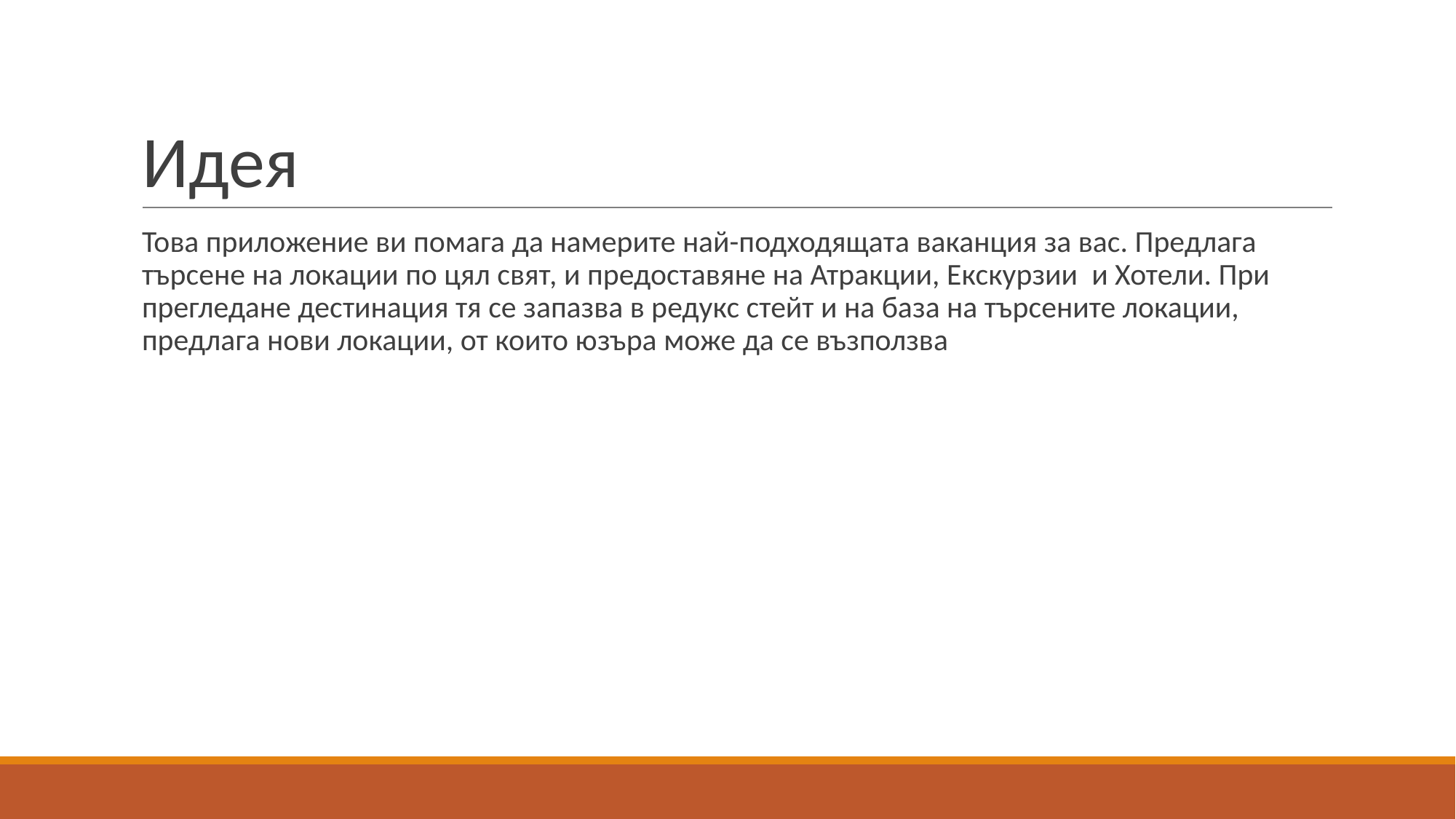

# Идея
Това приложение ви помага да намерите най-подходящата ваканция за вас. Предлага търсене на локации по цял свят, и предоставяне на Атракции, Екскурзии  и Хотели. При прегледане дестинация тя се запазва в редукс стейт и на база на търсените локации, предлага нови локации, от които юзъра може да се възползва